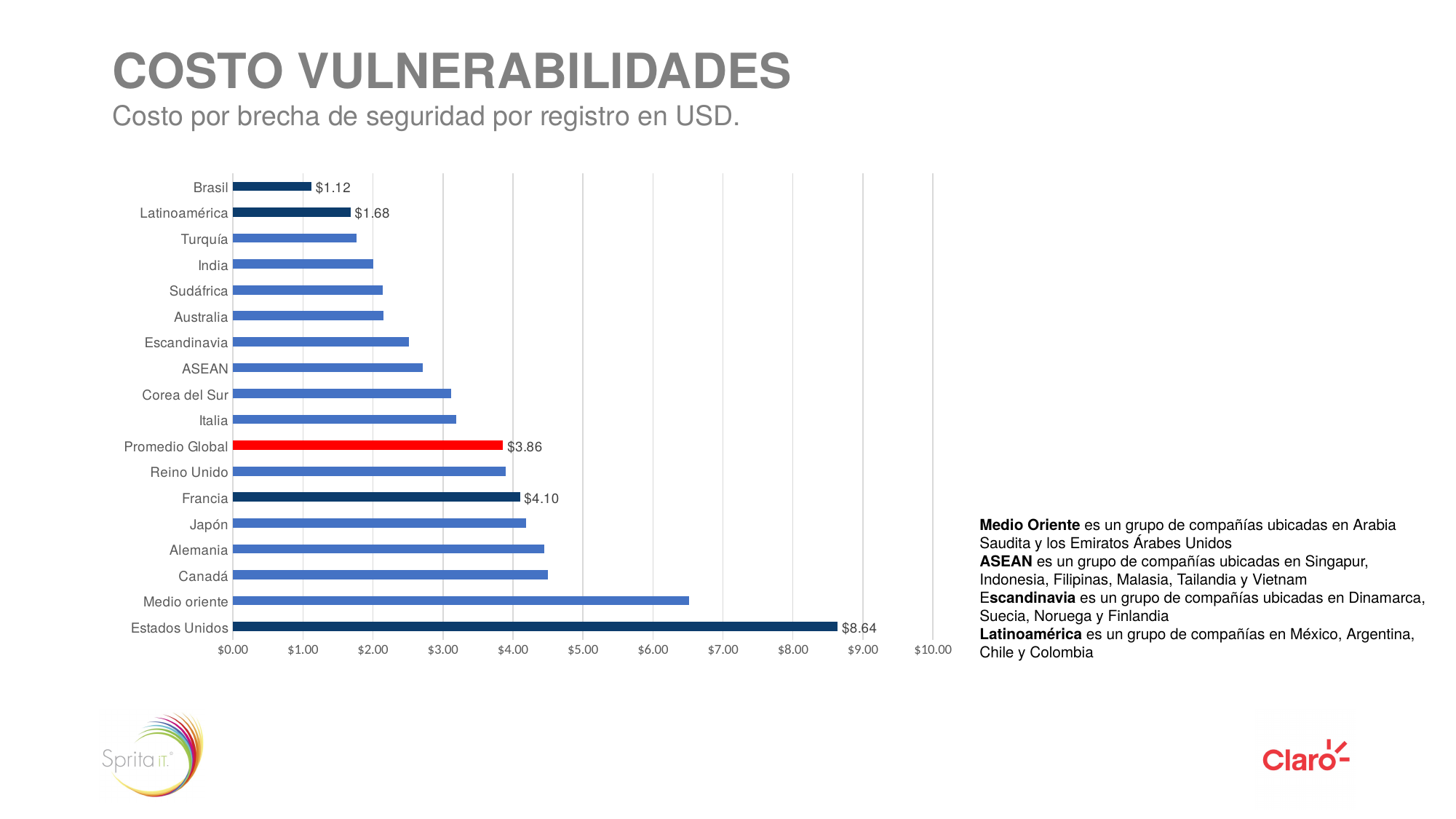

COSTO VULNERABILIDADES
Costo por brecha de seguridad por registro en USD.

### Chart

| Category |  |
|---|---|
| Estados Unidos | 8.64 |
| Medio oriente | 6.52 |
| Canadá | 4.5 |
| Alemania | 4.45 |
| Japón | 4.19 |
| Francia | 4.1 |
| Reino Unido | 3.9 |
| Promedio Global | 3.86 |
| Italia | 3.19 |
| Corea del Sur | 3.12 |
| ASEAN | 2.71 |
| Escandinavia | 2.51 |
| Australia | 2.15 |
| Sudáfrica | 2.14 |
| India | 2.0 |
| Turquía | 1.77 |
| Latinoamérica | 1.68 |
| Brasil | 1.12 |
Medio Oriente es un grupo de compañías ubicadas en Arabia Saudita y los Emiratos Árabes Unidos
ASEAN es un grupo de compañías ubicadas en Singapur, Indonesia, Filipinas, Malasia, Tailandia y Vietnam
Escandinavia es un grupo de compañías ubicadas en Dinamarca, Suecia, Noruega y Finlandia
Latinoamérica es un grupo de compañías en México, Argentina, Chile y Colombia